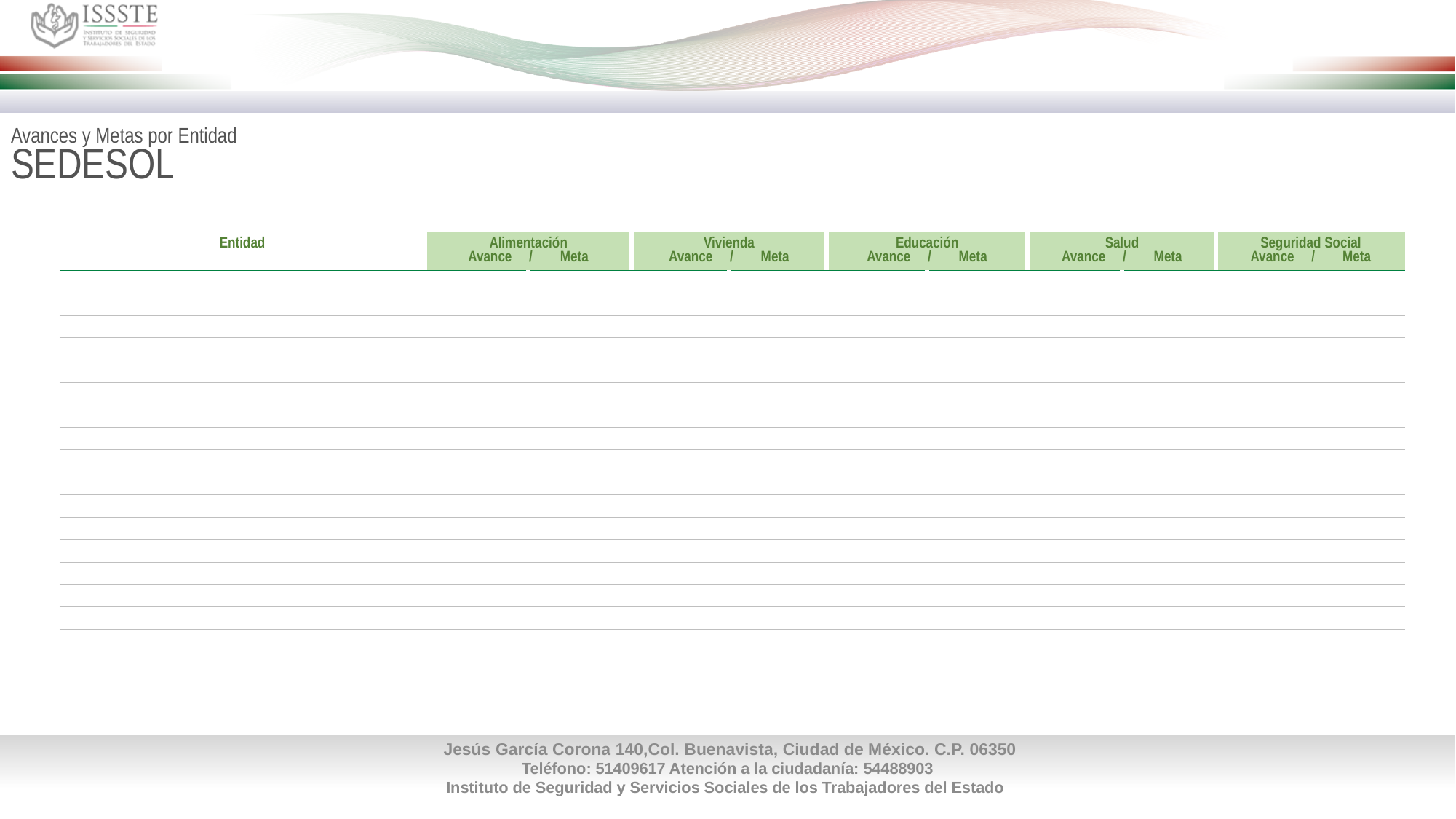

Avances y Metas por Entidad
SEDESOL
| Entidad | Alimentación Avance / Meta |  | Vivienda Avance / Meta |  | Educación Avance / Meta |  | Salud Avance / Meta |  | Seguridad Social Avance / Meta |  |
| --- | --- | --- | --- | --- | --- | --- | --- | --- | --- | --- |
|  |  |  |  |  |  |  |  |  |  |  |
|  |  |  |  |  |  |  |  |  |  |  |
|  |  |  |  |  |  |  |  |  |  |  |
|  |  |  |  |  |  |  |  |  |  |  |
|  |  |  |  |  |  |  |  |  |  |  |
|  |  |  |  |  |  |  |  |  |  |  |
|  |  |  |  |  |  |  |  |  |  |  |
|  |  |  |  |  |  |  |  |  |  |  |
|  |  |  |  |  |  |  |  |  |  |  |
|  |  |  |  |  |  |  |  |  |  |  |
|  |  |  |  |  |  |  |  |  |  |  |
|  |  |  |  |  |  |  |  |  |  |  |
|  |  |  |  |  |  |  |  |  |  |  |
|  |  |  |  |  |  |  |  |  |  |  |
|  |  |  |  |  |  |  |  |  |  |  |
|  |  |  |  |  |  |  |  |  |  |  |
|  |  |  |  |  |  |  |  |  |  |  |